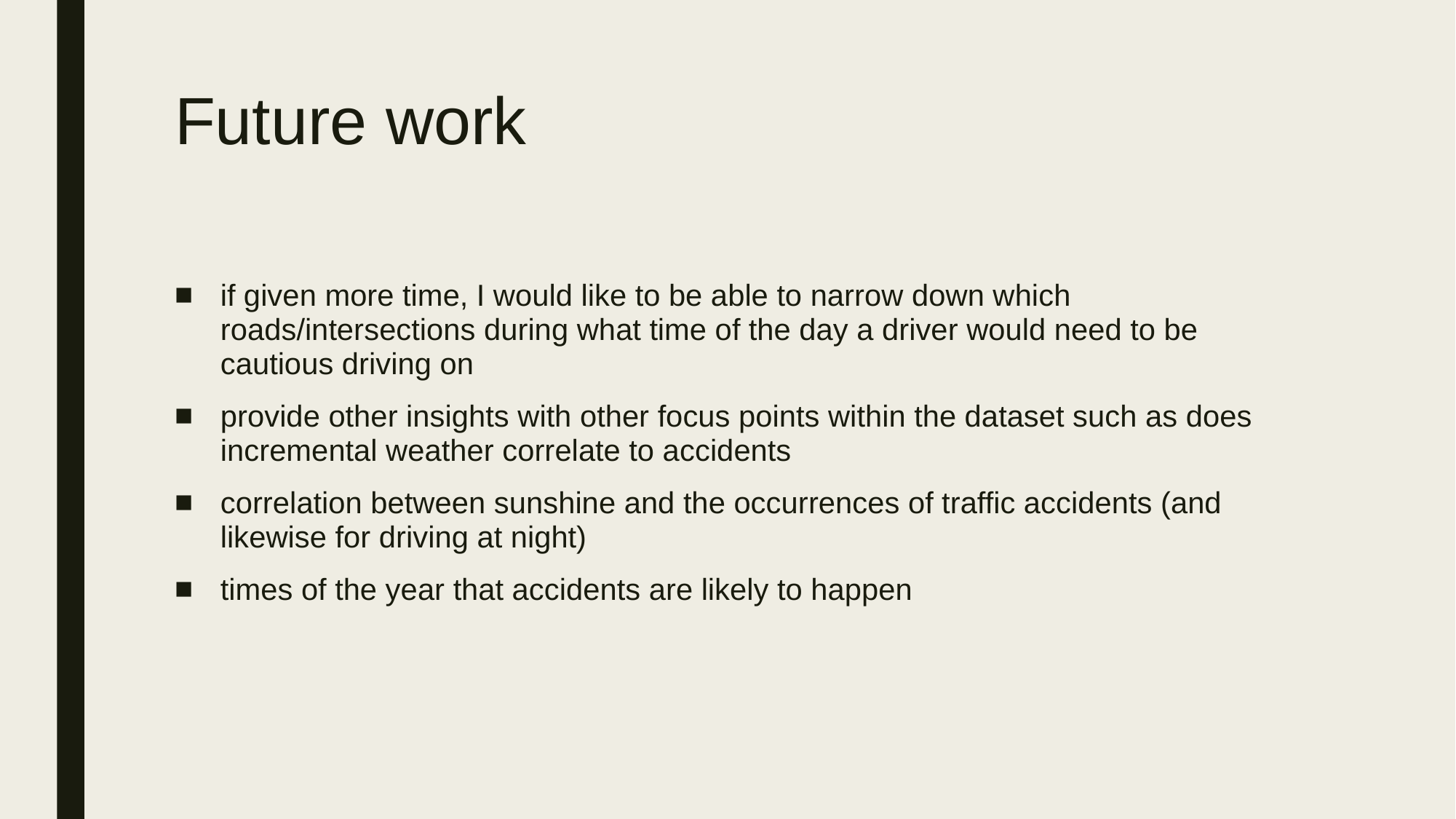

# Future work
if given more time, I would like to be able to narrow down which roads/intersections during what time of the day a driver would need to be cautious driving on
provide other insights with other focus points within the dataset such as does incremental weather correlate to accidents
correlation between sunshine and the occurrences of traffic accidents (and likewise for driving at night)
times of the year that accidents are likely to happen